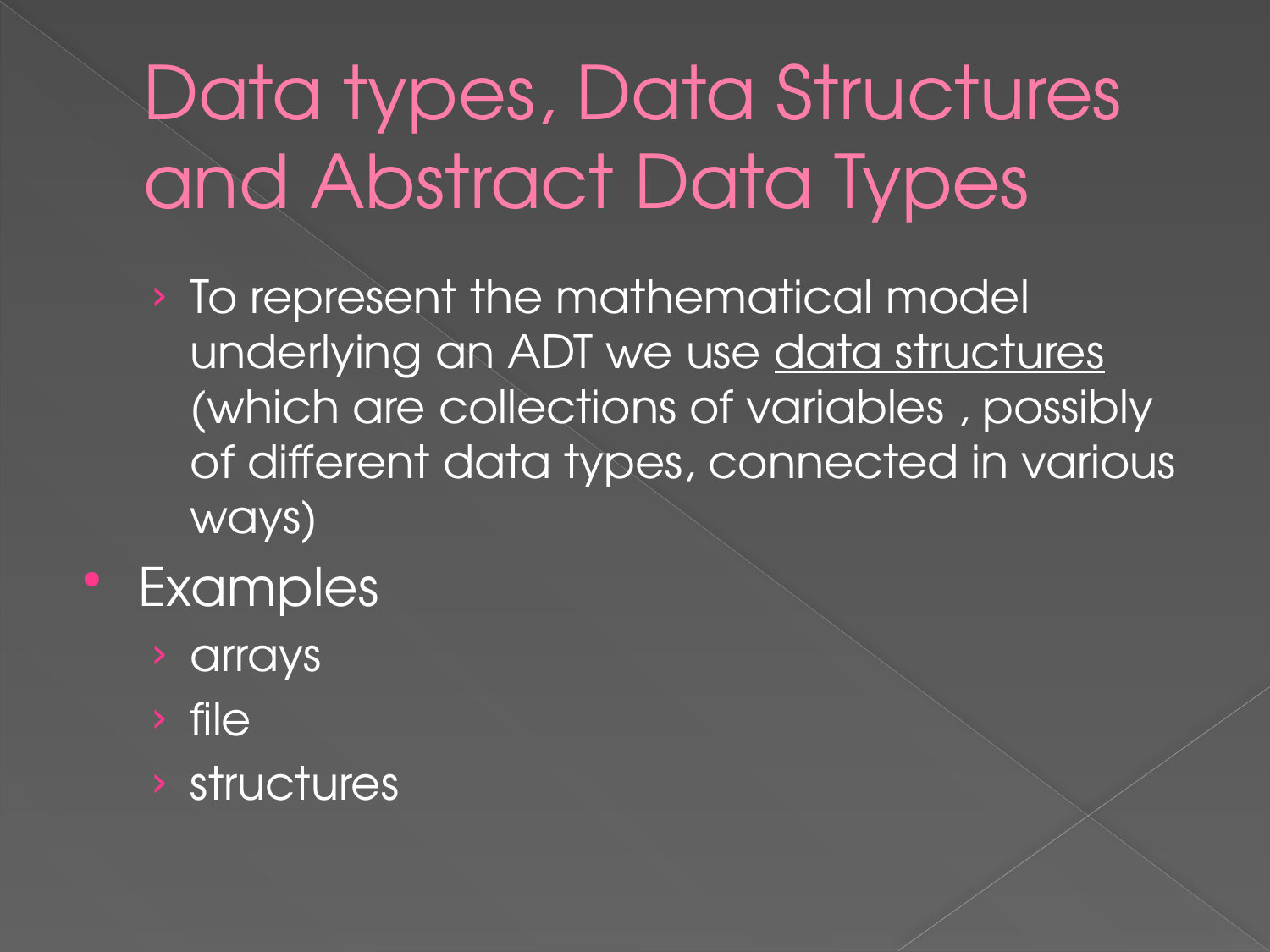

# Data types, Data Structures and Abstract Data Types
To represent the mathematical model underlying an ADT we use data structures (which are collections of variables , possibly of different data types, connected in various ways)
Examples
arrays
file
structures